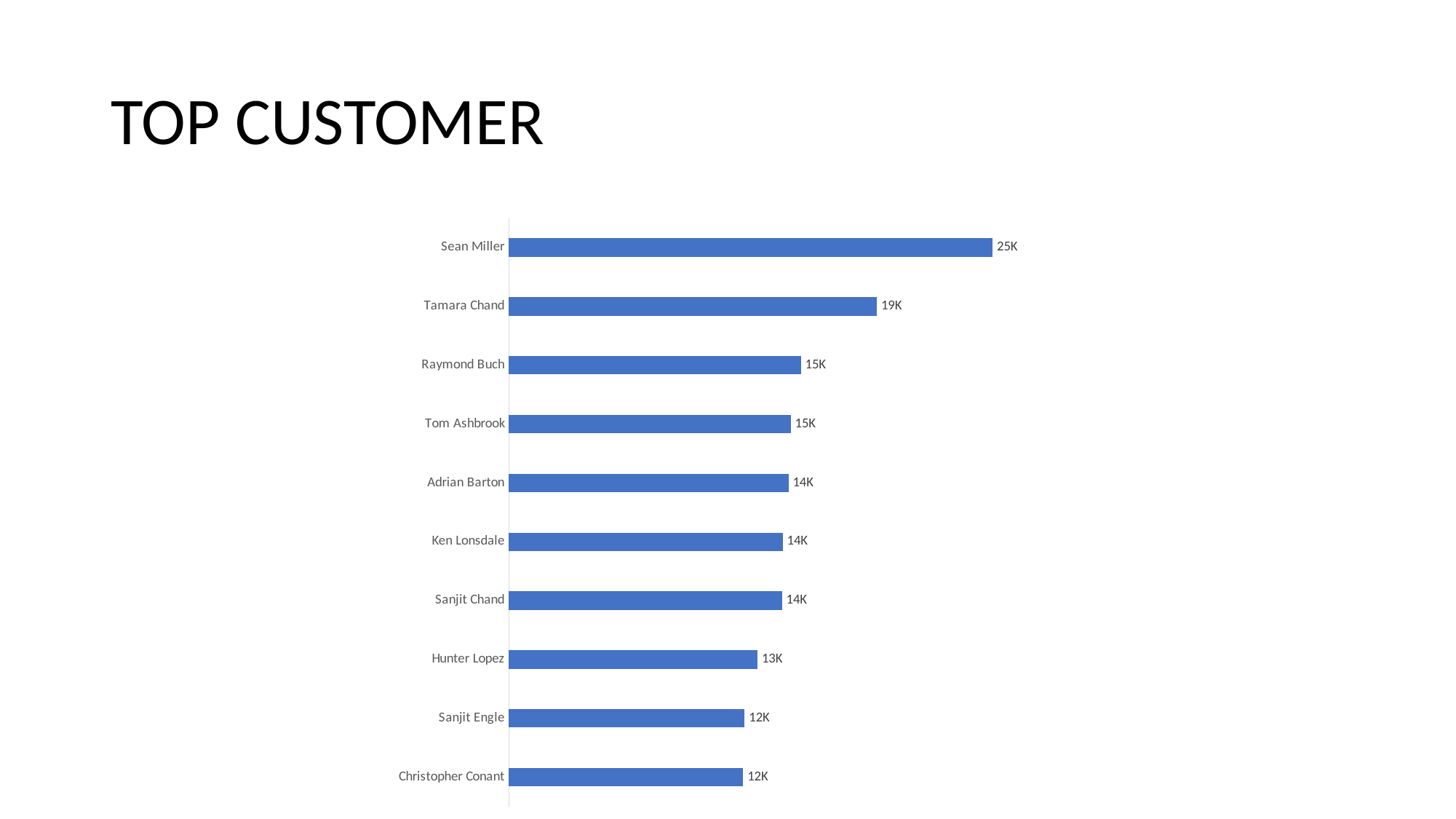

# TOP CUSTOMER

### Chart

| Category | Total |
|---|---|
| Christopher Conant | 12129.071999999998 |
| Sanjit Engle | 12209.438000000002 |
| Hunter Lopez | 12873.297999999999 |
| Sanjit Chand | 14142.333999999999 |
| Ken Lonsdale | 14175.229 |
| Adrian Barton | 14473.570999999998 |
| Tom Ashbrook | 14595.62 |
| Raymond Buch | 15117.339 |
| Tamara Chand | 19052.217999999993 |
| Sean Miller | 25043.05 |